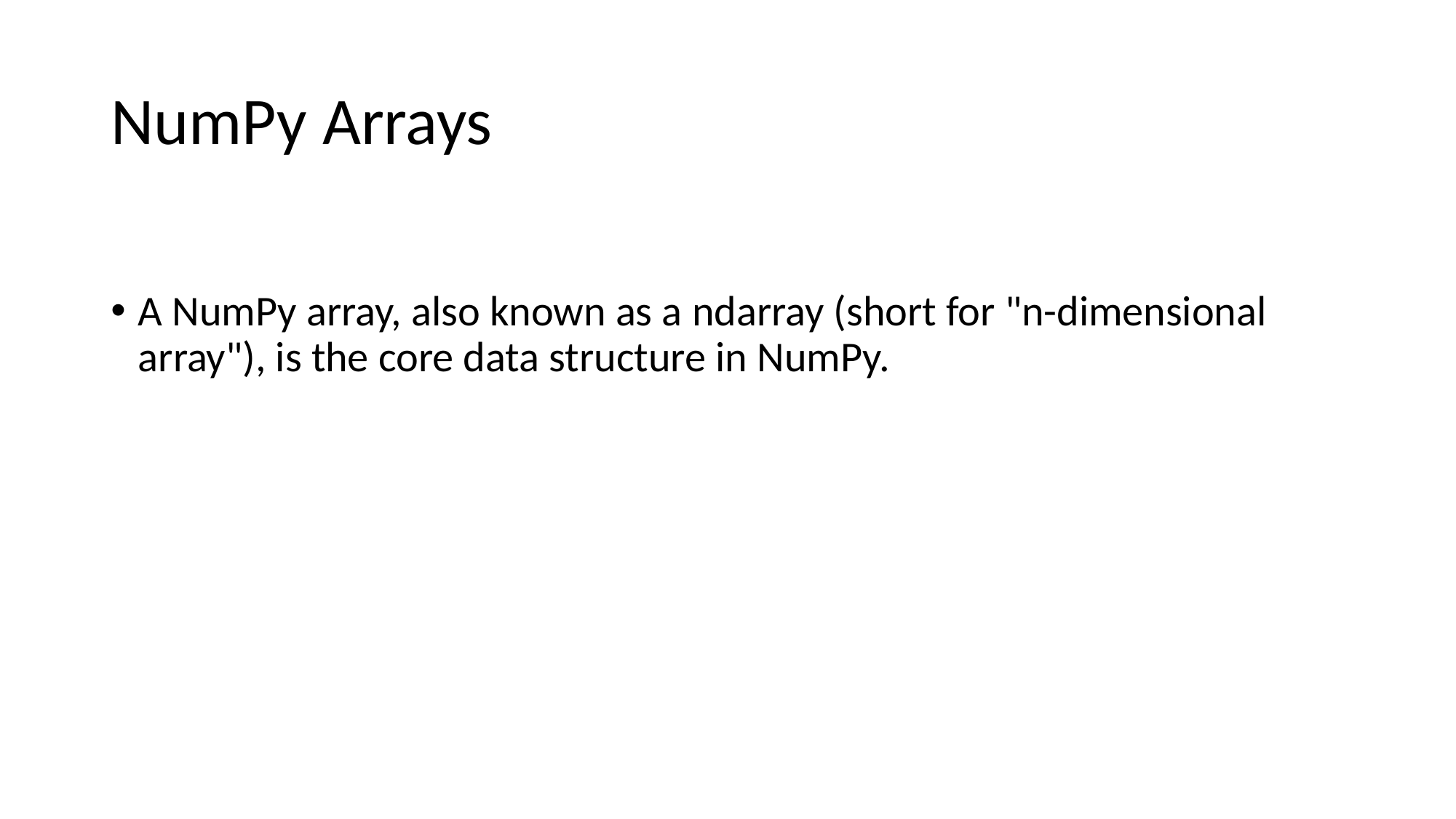

# NumPy Arrays

A NumPy array, also known as a ndarray (short for "n-dimensional array"), is the core data structure in NumPy.